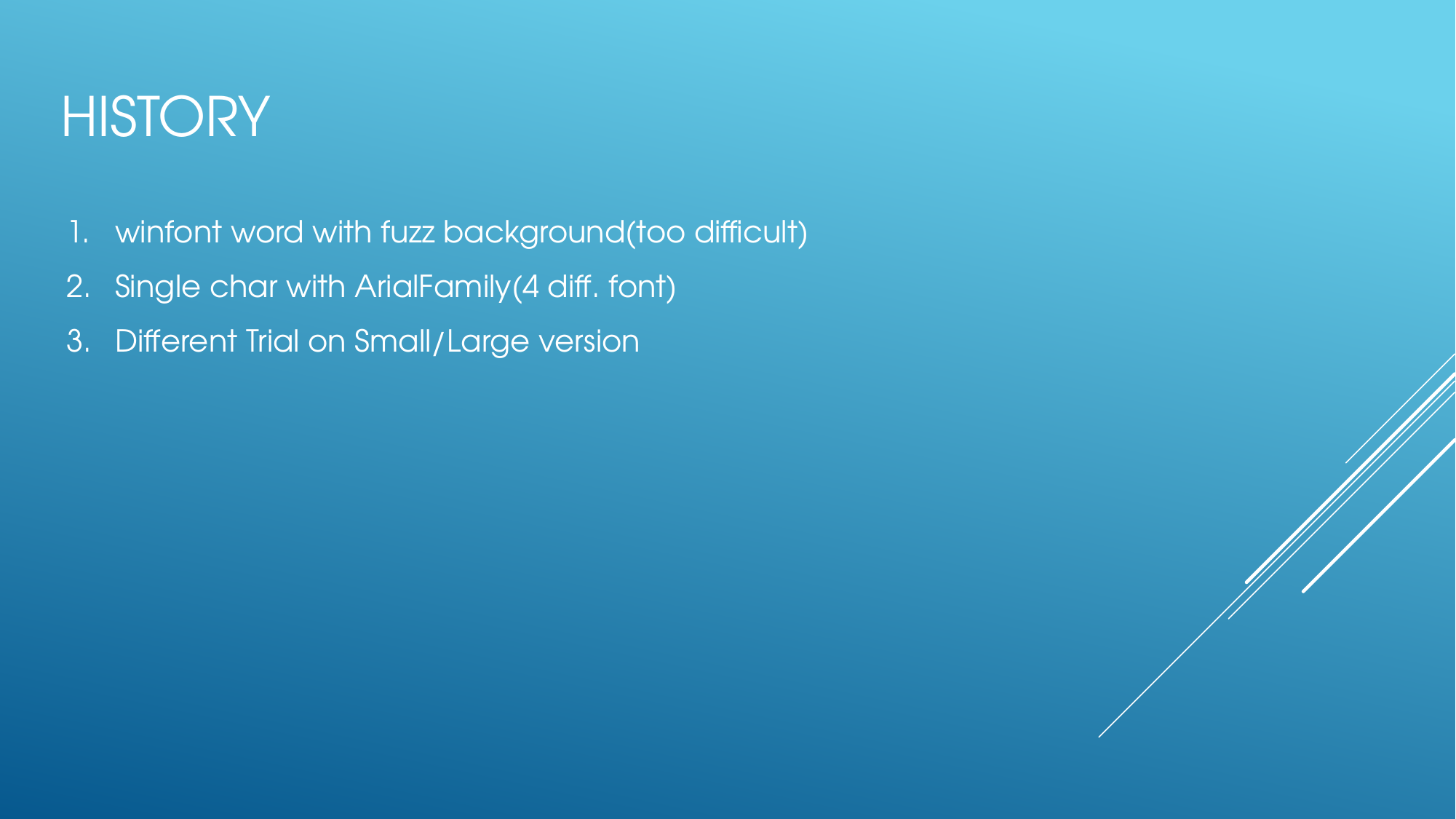

# History
winfont word with fuzz background(too difficult)
Single char with ArialFamily(4 diff. font)
Different Trial on Small/Large version